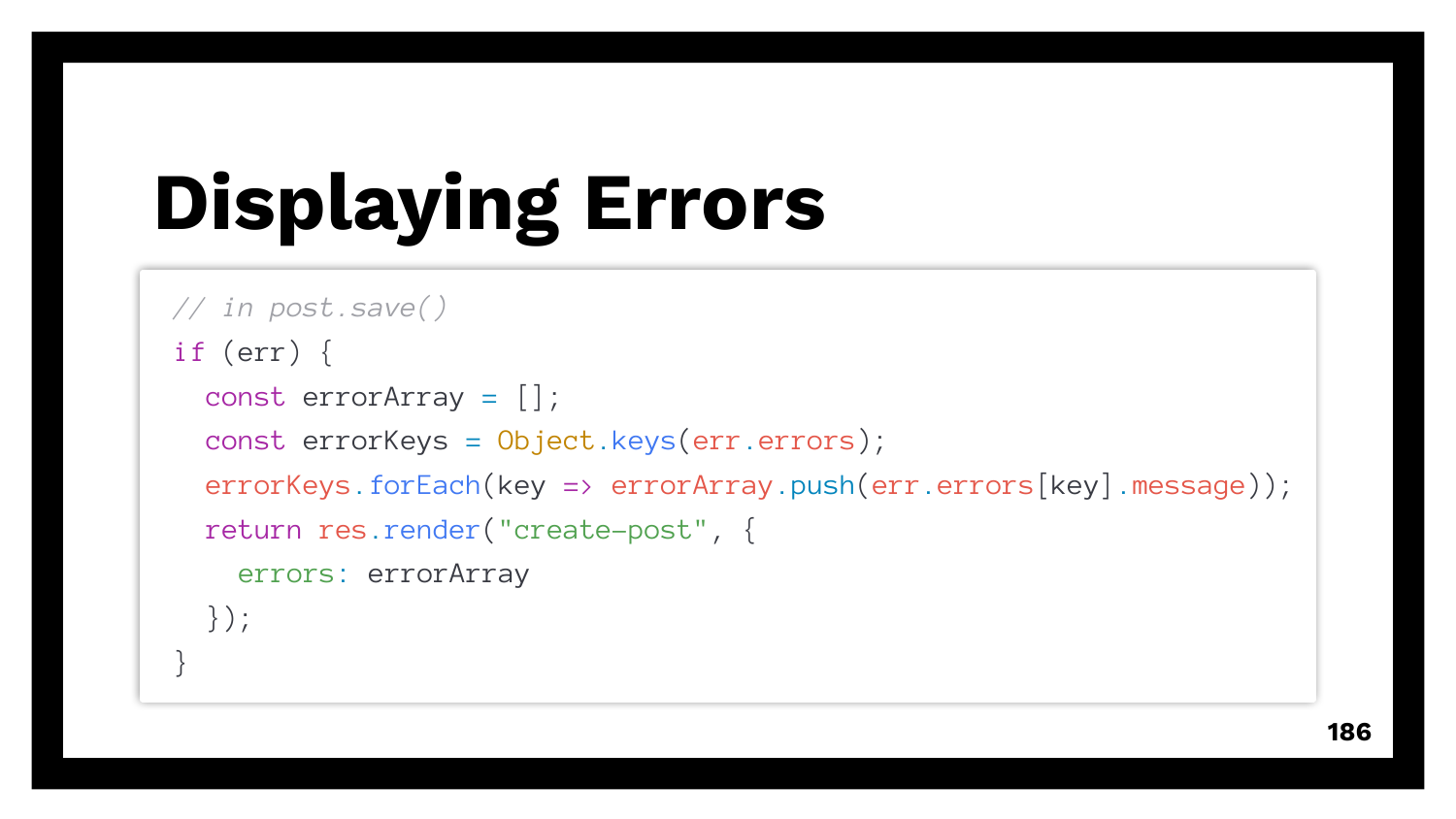

# Displaying Errors
// in post.save()
if (err) {
  const errorArray = [];
  const errorKeys = Object.keys(err.errors);
  errorKeys.forEach(key => errorArray.push(err.errors[key].message));
  return res.render("create-post", {
    errors: errorArray
  });
}
186